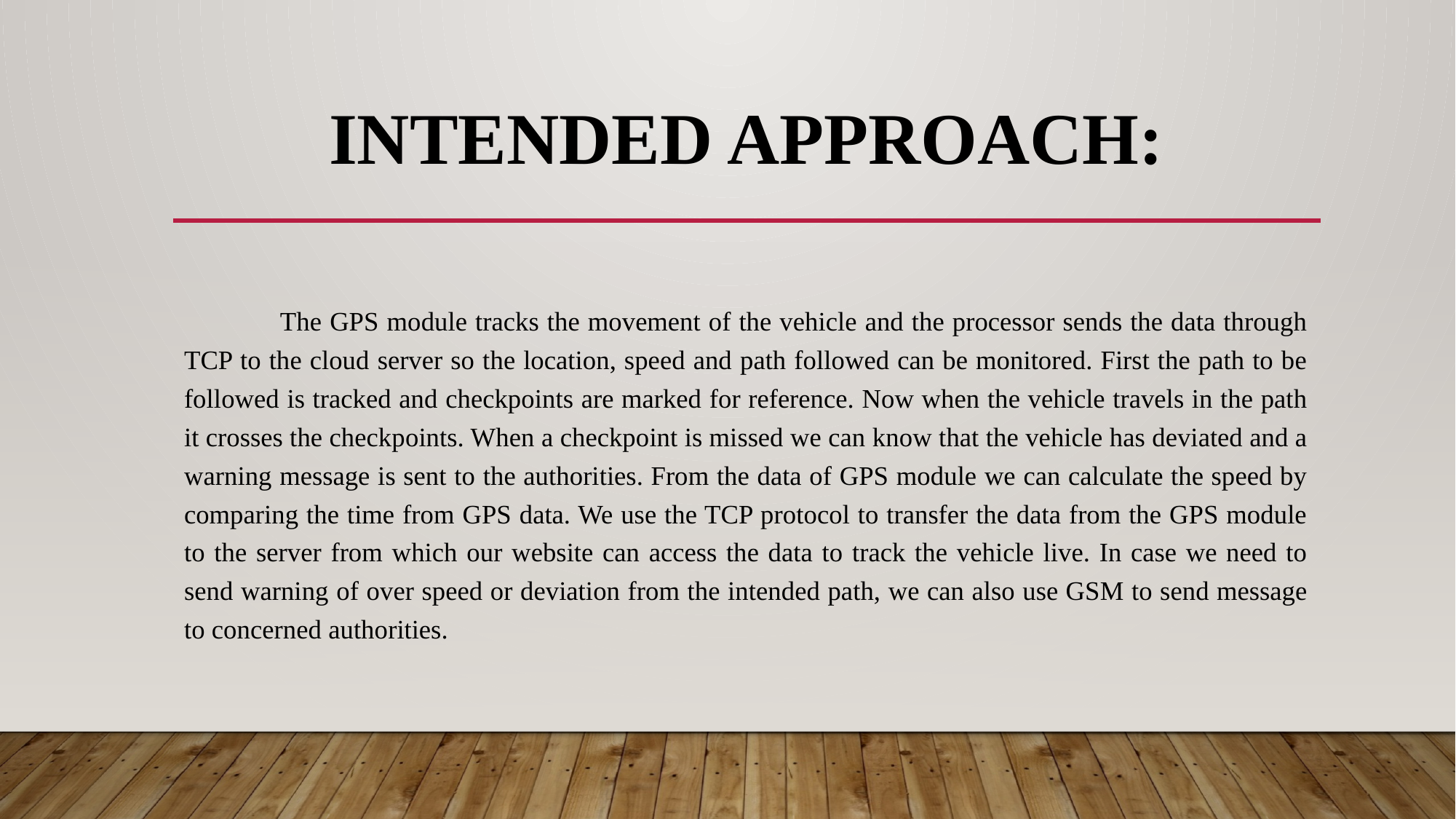

# INTENDED APPROACH:

	The GPS module tracks the movement of the vehicle and the processor sends the data through TCP to the cloud server so the location, speed and path followed can be monitored. First the path to be followed is tracked and checkpoints are marked for reference. Now when the vehicle travels in the path it crosses the checkpoints. When a checkpoint is missed we can know that the vehicle has deviated and a warning message is sent to the authorities. From the data of GPS module we can calculate the speed by comparing the time from GPS data. We use the TCP protocol to transfer the data from the GPS module to the server from which our website can access the data to track the vehicle live. In case we need to send warning of over speed or deviation from the intended path, we can also use GSM to send message to concerned authorities.